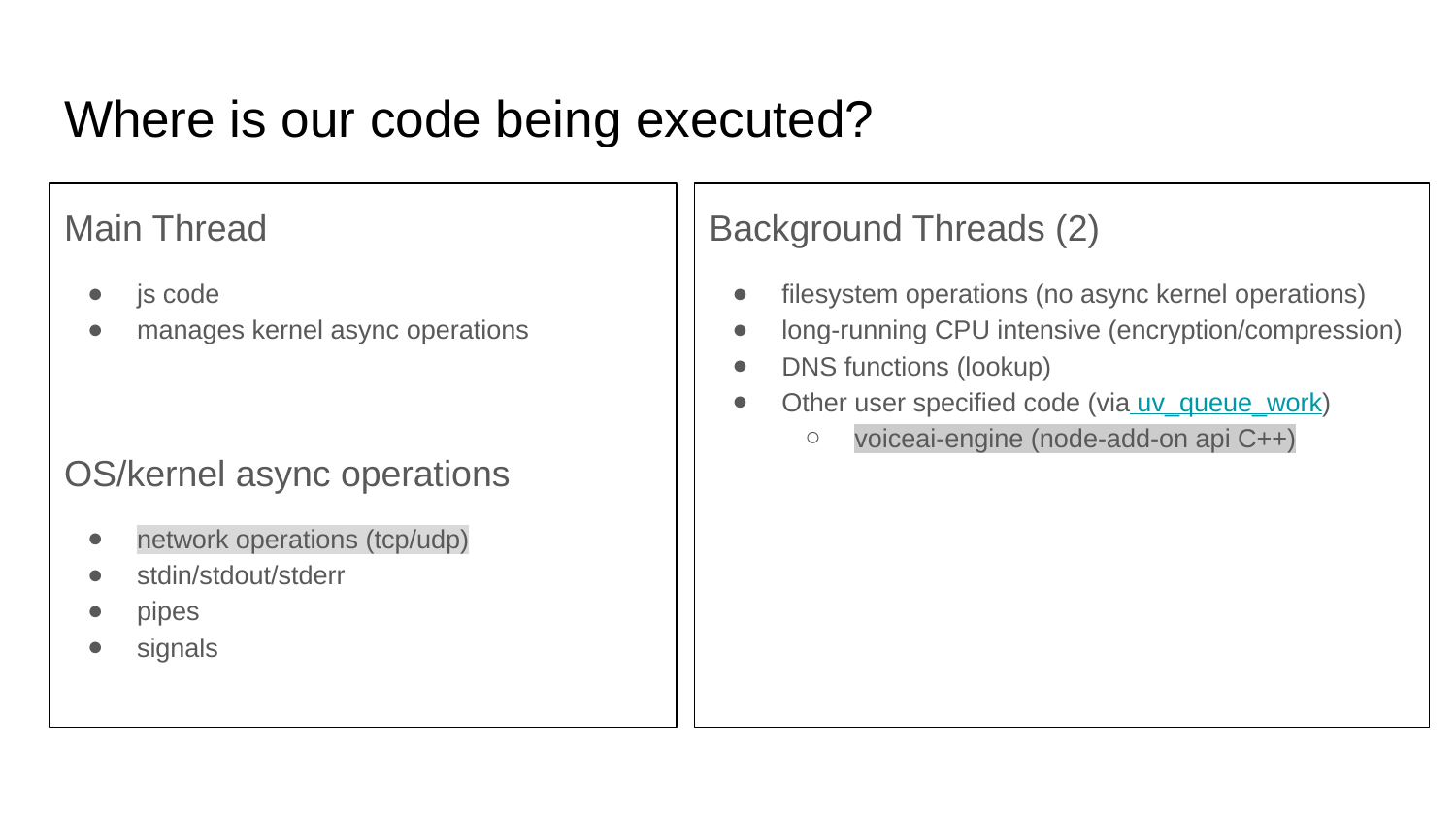

# Where is our code being executed?
Main Thread
js code
manages kernel async operations

OS/kernel async operations
network operations (tcp/udp)
stdin/stdout/stderr
pipes
signals

Background Threads (2)
filesystem operations (no async kernel operations)
long-running CPU intensive (encryption/compression)
DNS functions (lookup)
Other user specified code (via uv_queue_work)
voiceai-engine (node-add-on api C++)